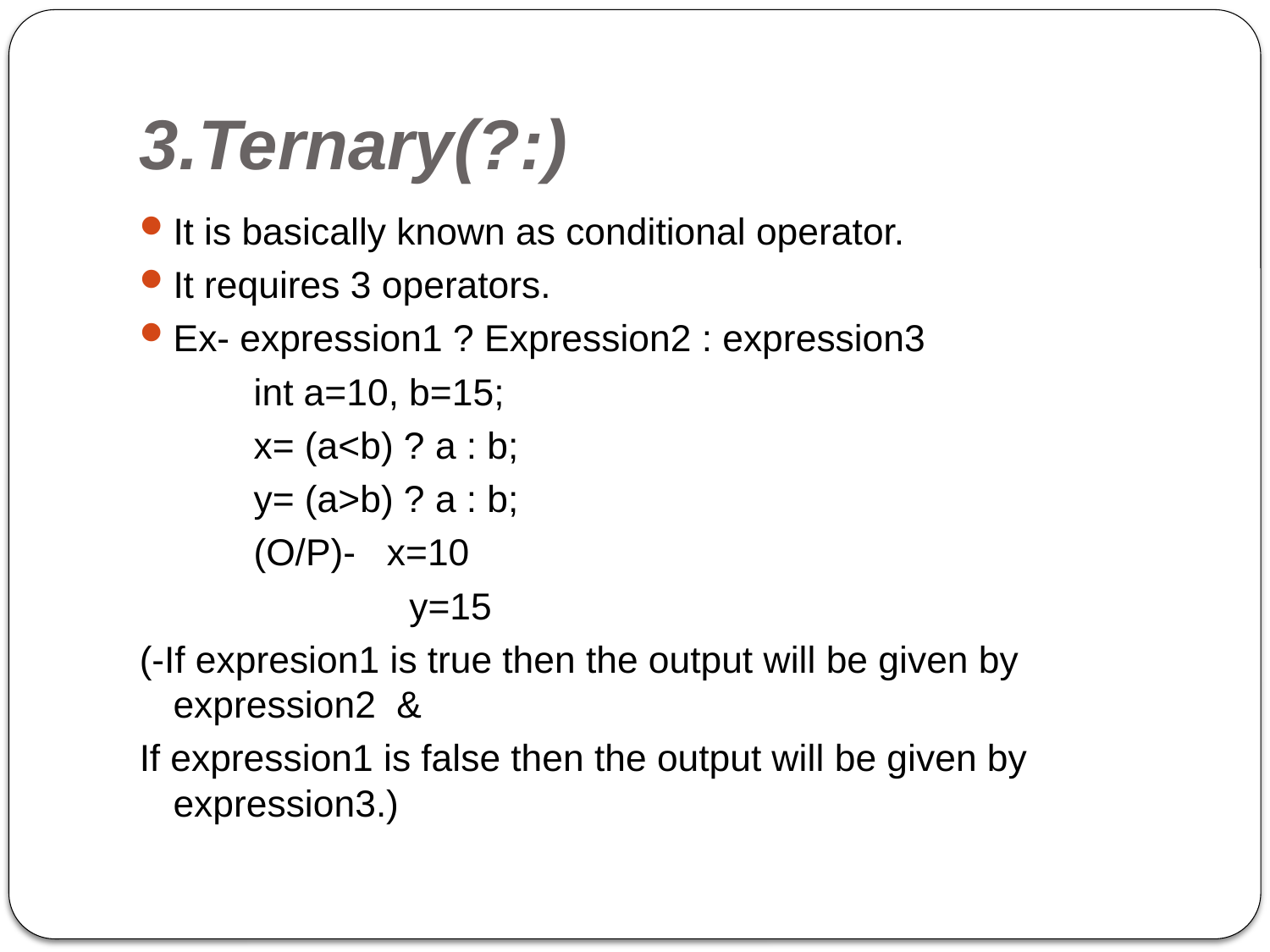

# 3.Ternary(?:)
It is basically known as conditional operator.
It requires 3 operators.
Ex- expression1 ? Expression2 : expression3
           int a=10, b=15;
           x= (a<b) ? a : b;
           y= (a>b) ? a : b;
           (O/P)-   x=10
                          y=15
(-If expresion1 is true then the output will be given by expression2  &
If expression1 is false then the output will be given by expression3.)